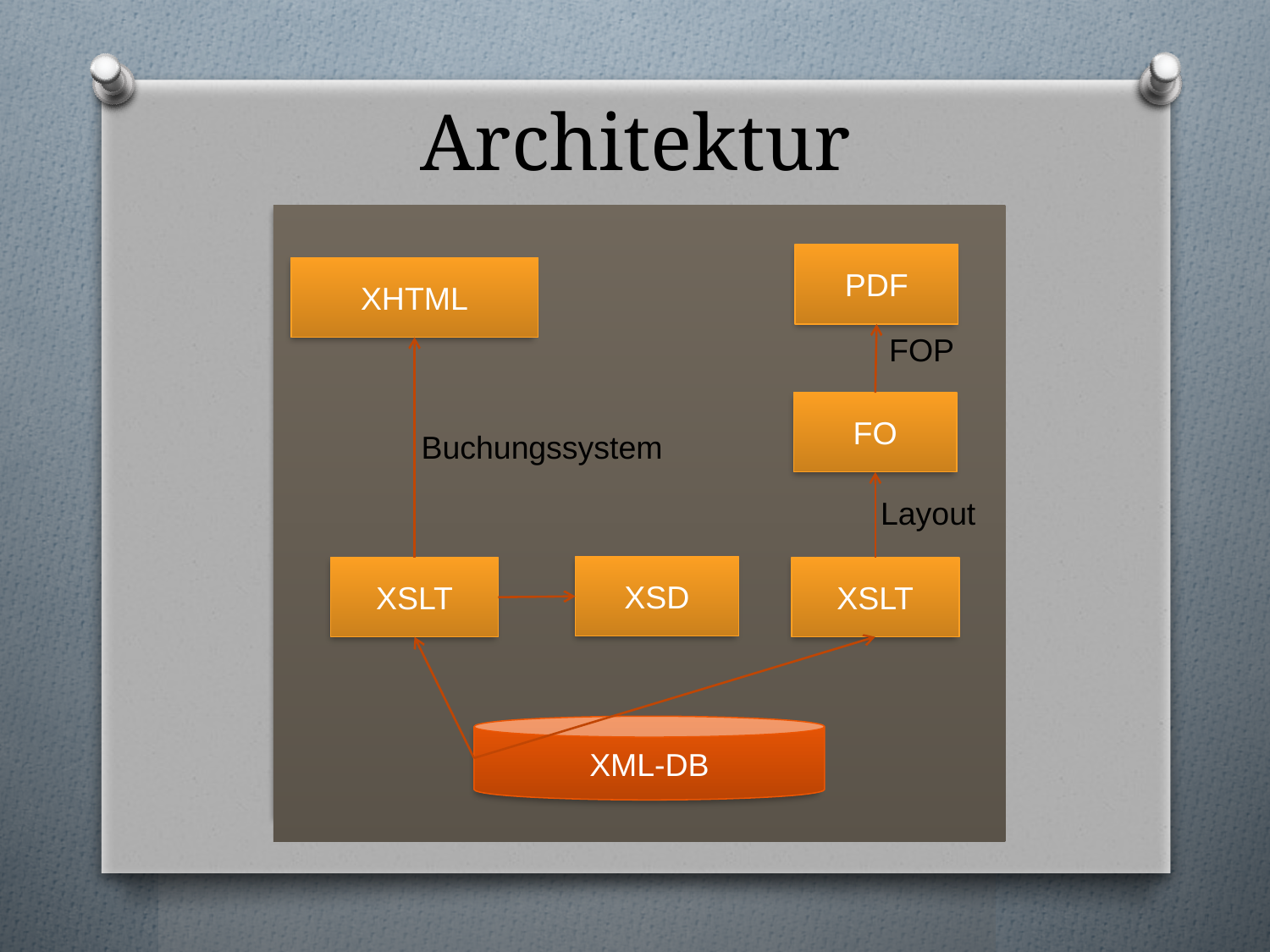

# Architektur

PDF
XHTML
FOP
FO
Buchungssystem
Layout
XSD
XSLT
XSLT
XML-DB